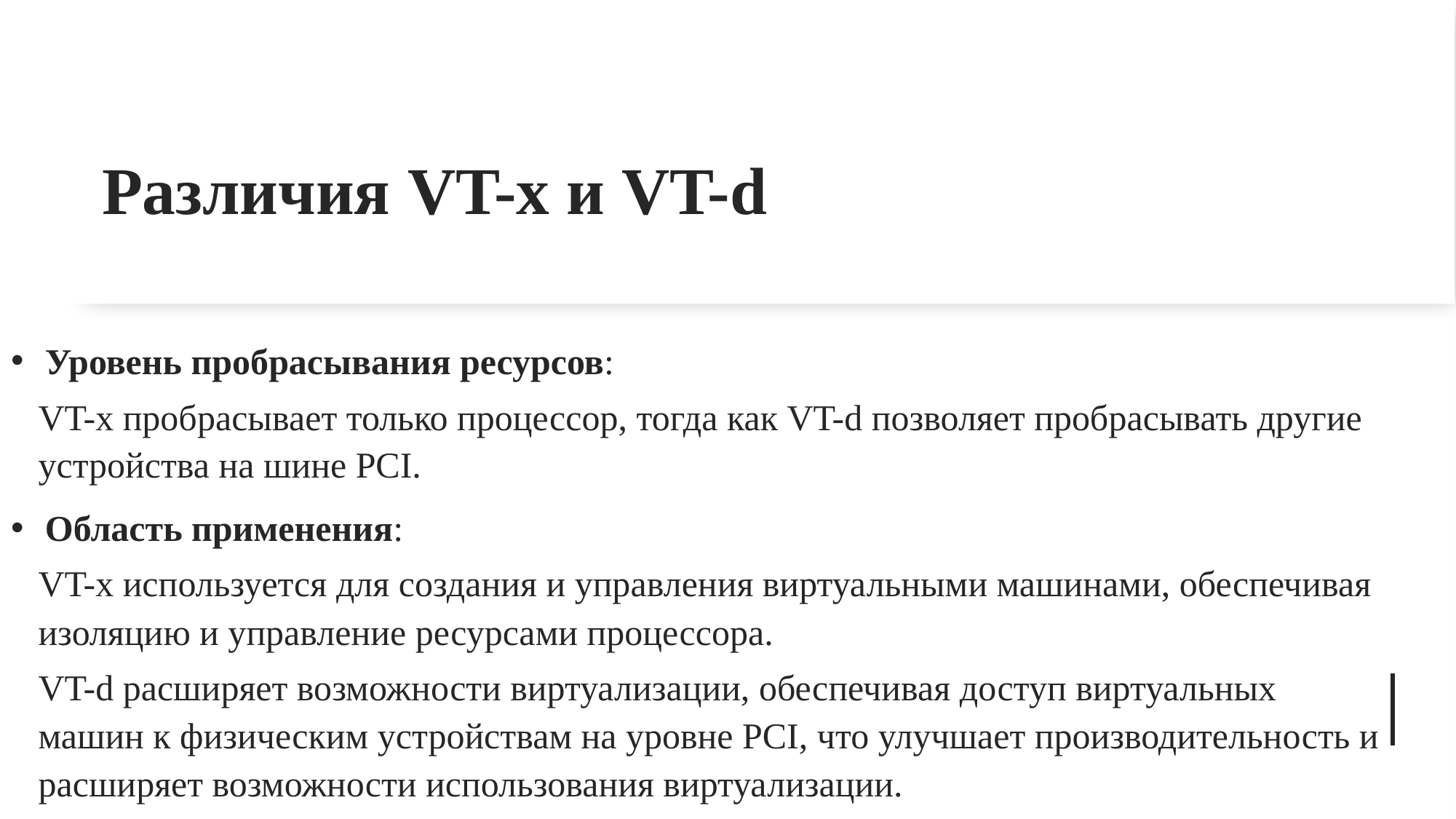

# Различия VT-x и VT-d
Уровень пробрасывания ресурсов:
VT-x пробрасывает только процессор, тогда как VT-d позволяет пробрасывать другие устройства на шине PCI.
Область применения:
VT-x используется для создания и управления виртуальными машинами, обеспечивая изоляцию и управление ресурсами процессора.
VT-d расширяет возможности виртуализации, обеспечивая доступ виртуальных машин к физическим устройствам на уровне PCI, что улучшает производительность и расширяет возможности использования виртуализации.